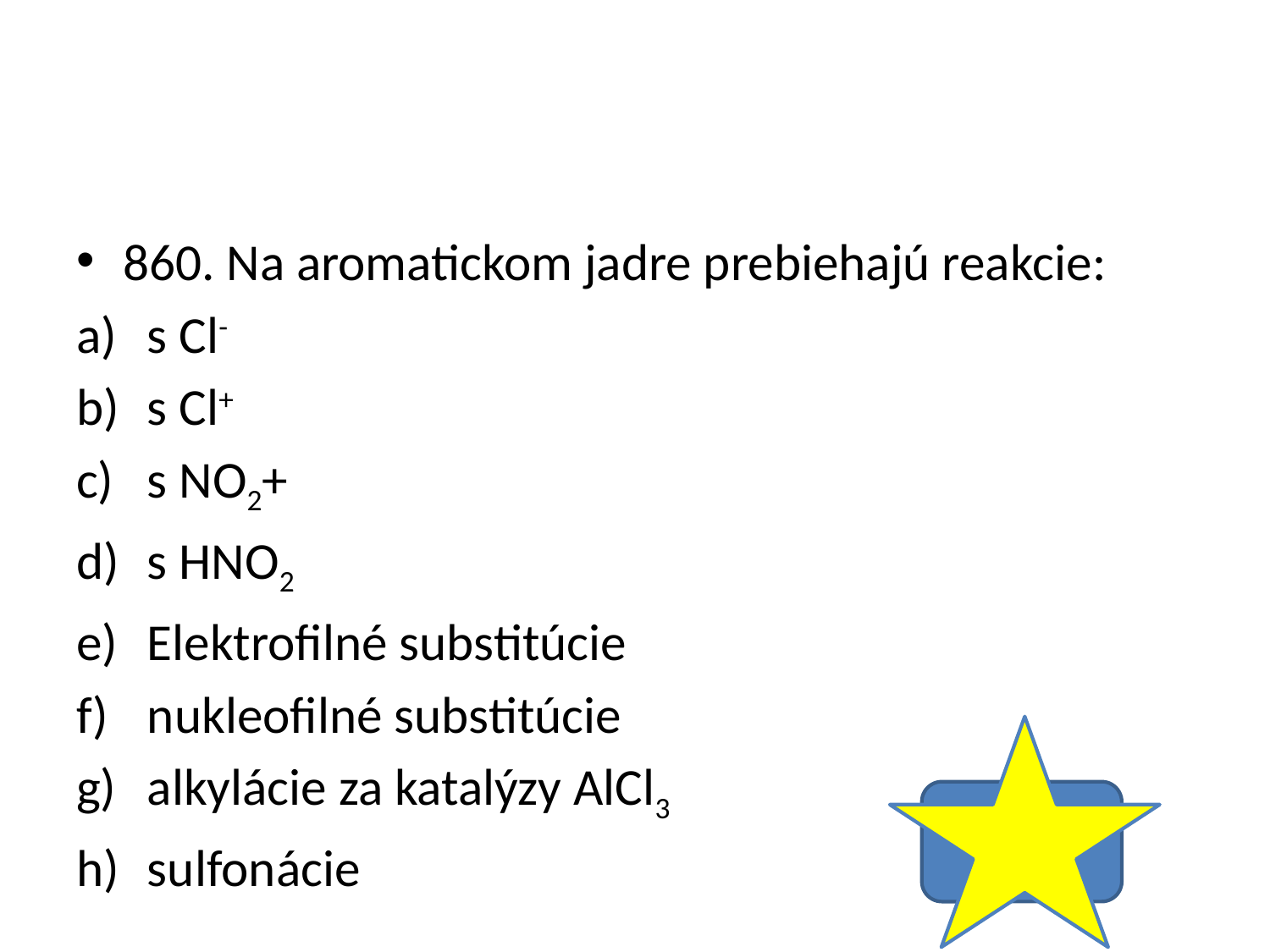

#
860. Na aromatickom jadre prebiehajú reakcie:
s Cl-
s Cl+
s NO2+
s HNO2
Elektrofilné substitúcie
nukleofilné substitúcie
alkylácie za katalýzy AlCl3
sulfonácie

B,C,E,G